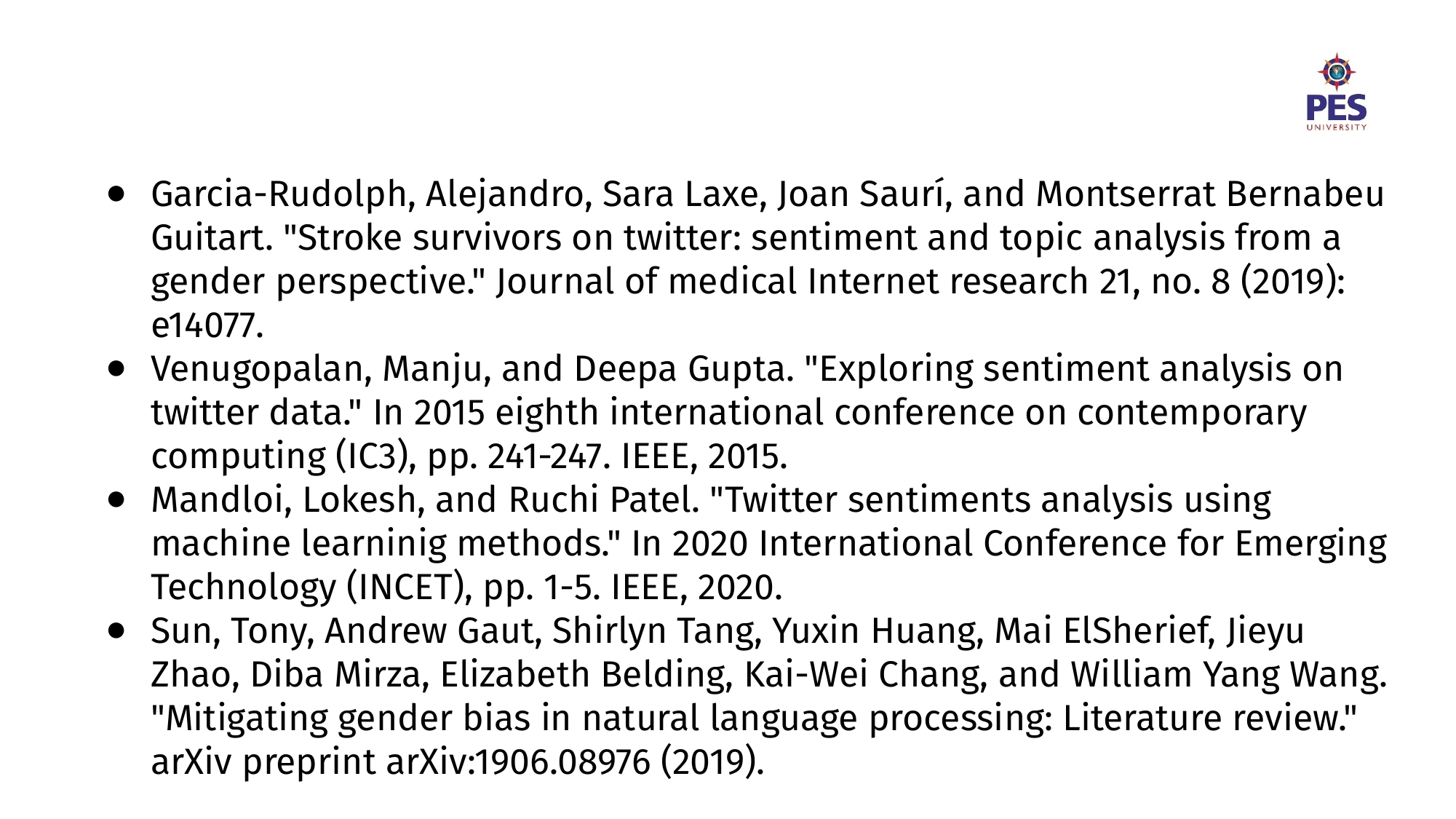

Garcia-Rudolph, Alejandro, Sara Laxe, Joan Saurí, and Montserrat Bernabeu Guitart. "Stroke survivors on twitter: sentiment and topic analysis from a gender perspective." Journal of medical Internet research 21, no. 8 (2019): e14077.
Venugopalan, Manju, and Deepa Gupta. "Exploring sentiment analysis on twitter data." In 2015 eighth international conference on contemporary computing (IC3), pp. 241-247. IEEE, 2015.
Mandloi, Lokesh, and Ruchi Patel. "Twitter sentiments analysis using machine learninig methods." In 2020 International Conference for Emerging Technology (INCET), pp. 1-5. IEEE, 2020.
Sun, Tony, Andrew Gaut, Shirlyn Tang, Yuxin Huang, Mai ElSherief, Jieyu Zhao, Diba Mirza, Elizabeth Belding, Kai-Wei Chang, and William Yang Wang. "Mitigating gender bias in natural language processing: Literature review." arXiv preprint arXiv:1906.08976 (2019).